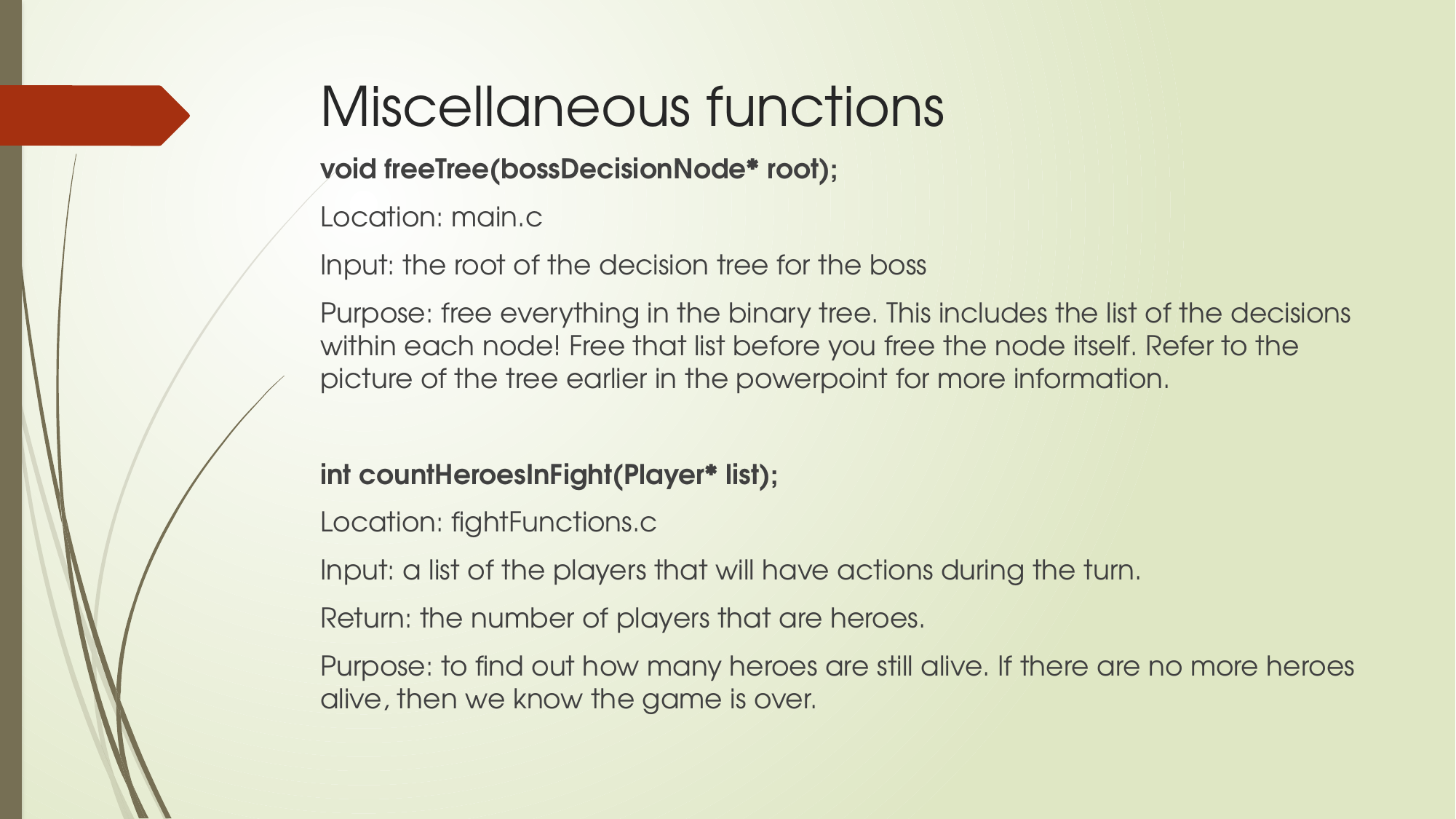

# Miscellaneous functions
void freeTree(bossDecisionNode* root);
Location: main.c
Input: the root of the decision tree for the boss
Purpose: free everything in the binary tree. This includes the list of the decisions within each node! Free that list before you free the node itself. Refer to the picture of the tree earlier in the powerpoint for more information.

int countHeroesInFight(Player* list);
Location: fightFunctions.c
Input: a list of the players that will have actions during the turn.
Return: the number of players that are heroes.
Purpose: to find out how many heroes are still alive. If there are no more heroes alive, then we know the game is over.